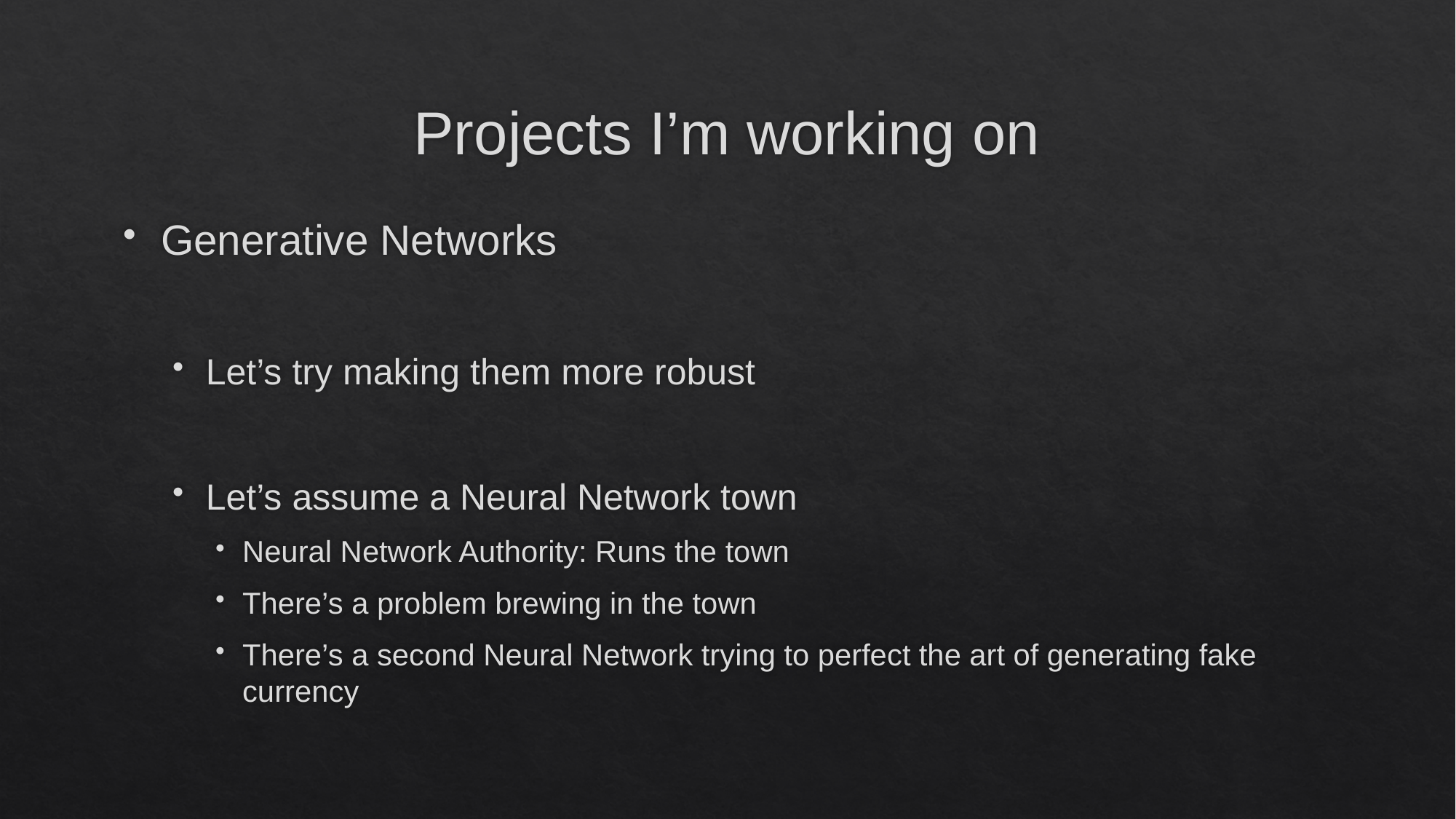

# Projects I’m working on
Generative Networks

Let’s try making them more robust

Let’s assume a Neural Network town
Neural Network Authority: Runs the town
There’s a problem brewing in the town
There’s a second Neural Network trying to perfect the art of generating fake currency